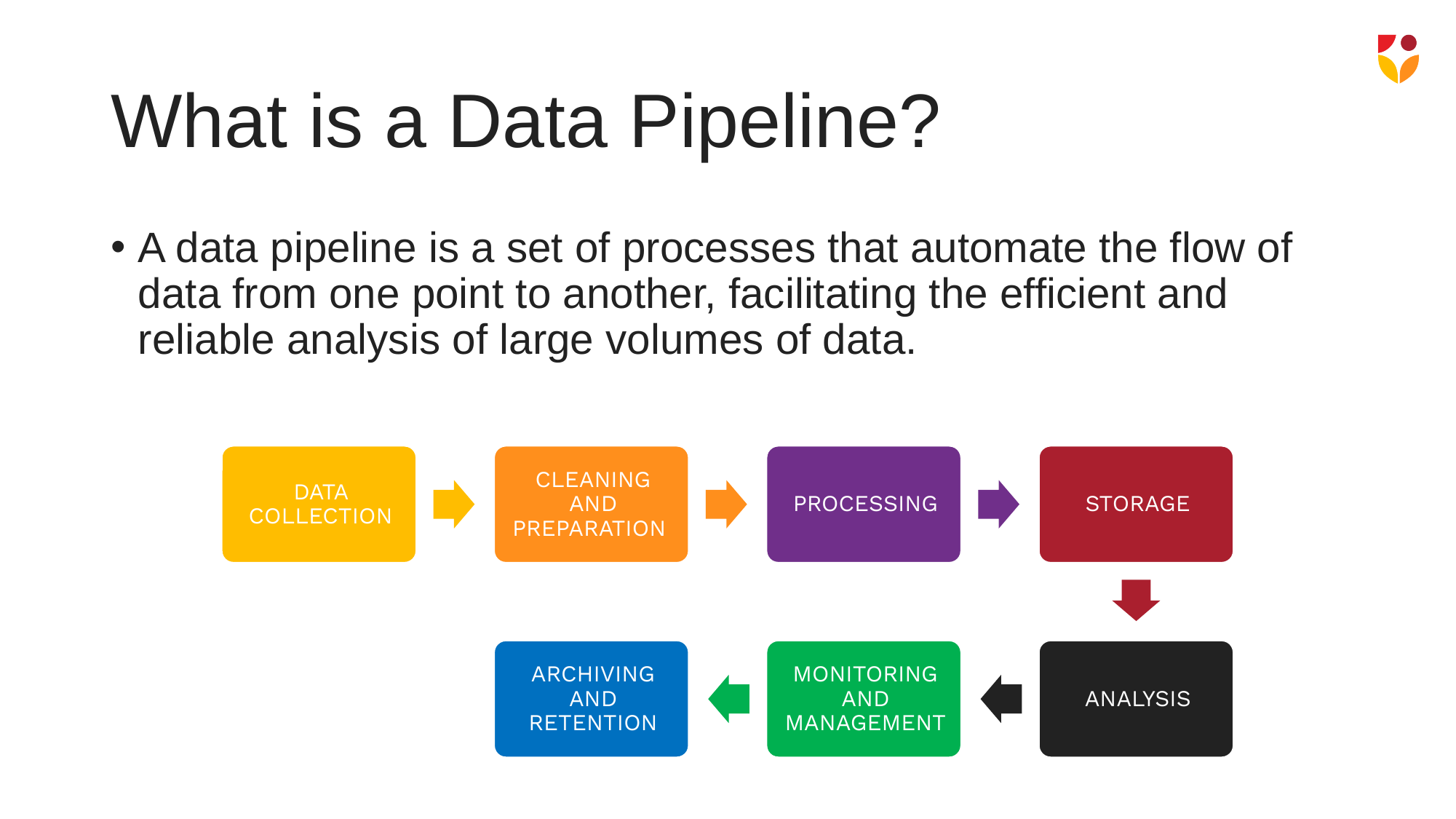

# What is a Data Pipeline?
A data pipeline is a set of processes that automate the flow of data from one point to another, facilitating the efficient and reliable analysis of large volumes of data.
data collection

Cleaning and Preparation

processing

Storage

Analysis

Monitoring and Management

Archiving and Retention